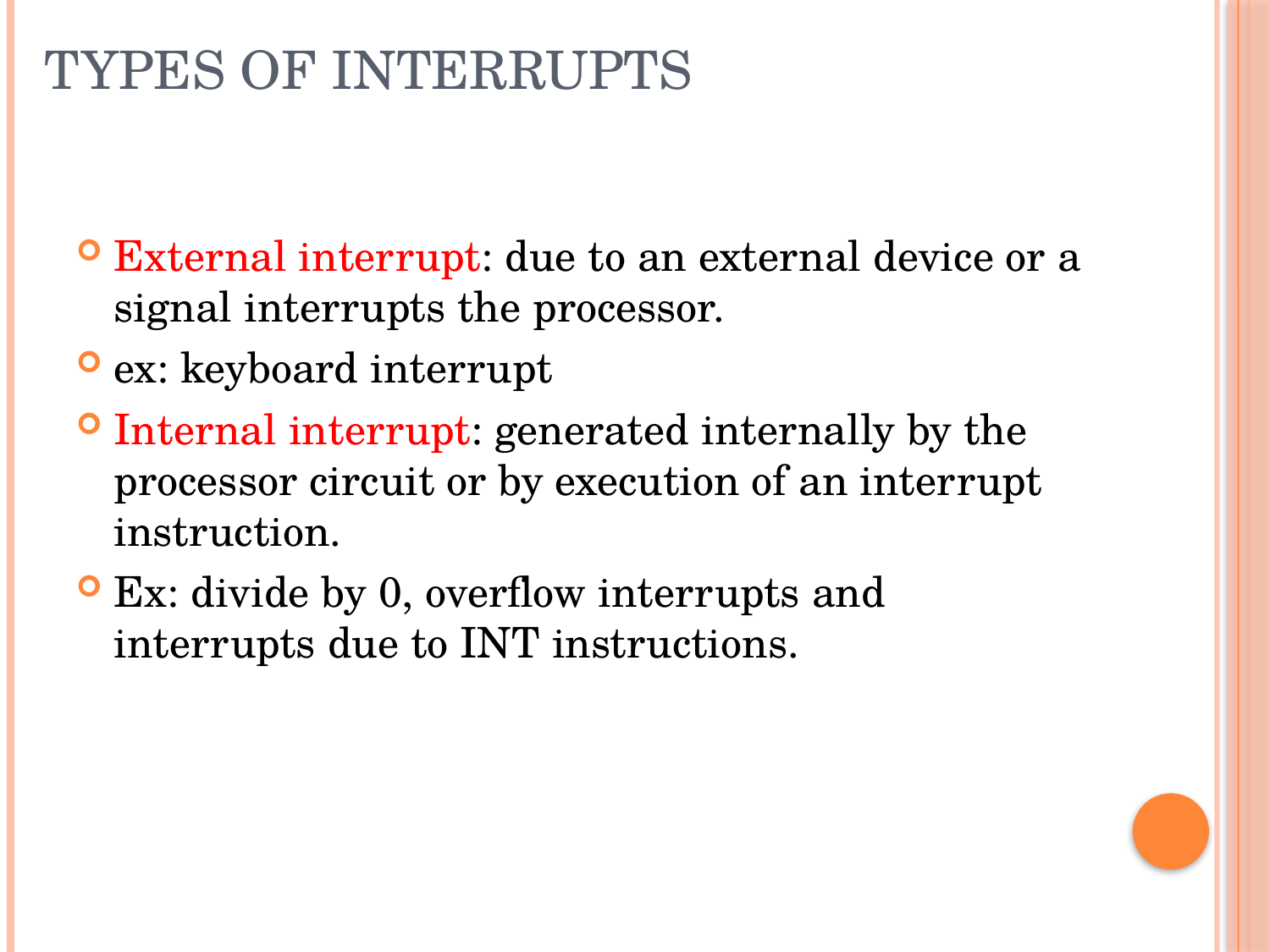

# Types of Interrupts
External interrupt: due to an external device or a signal interrupts the processor.
ex: keyboard interrupt
Internal interrupt: generated internally by the processor circuit or by execution of an interrupt instruction.
Ex: divide by 0, overflow interrupts and interrupts due to INT instructions.